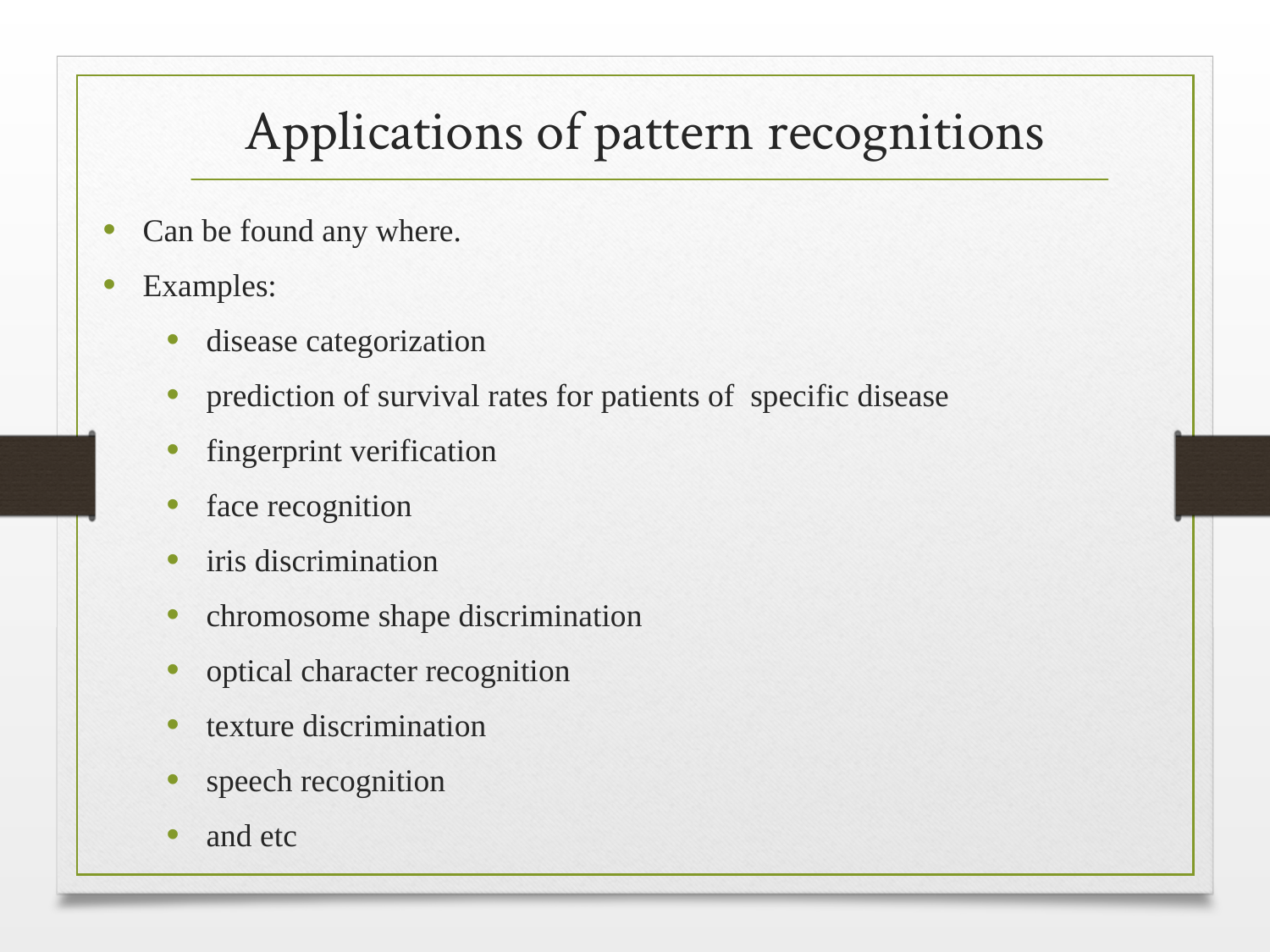

# Applications of pattern recognitions
Can be found any where.
Examples:
disease categorization
prediction of survival rates for patients of  specific disease
fingerprint verification
face recognition
iris discrimination
chromosome shape discrimination
optical character recognition
texture discrimination
speech recognition
and etc